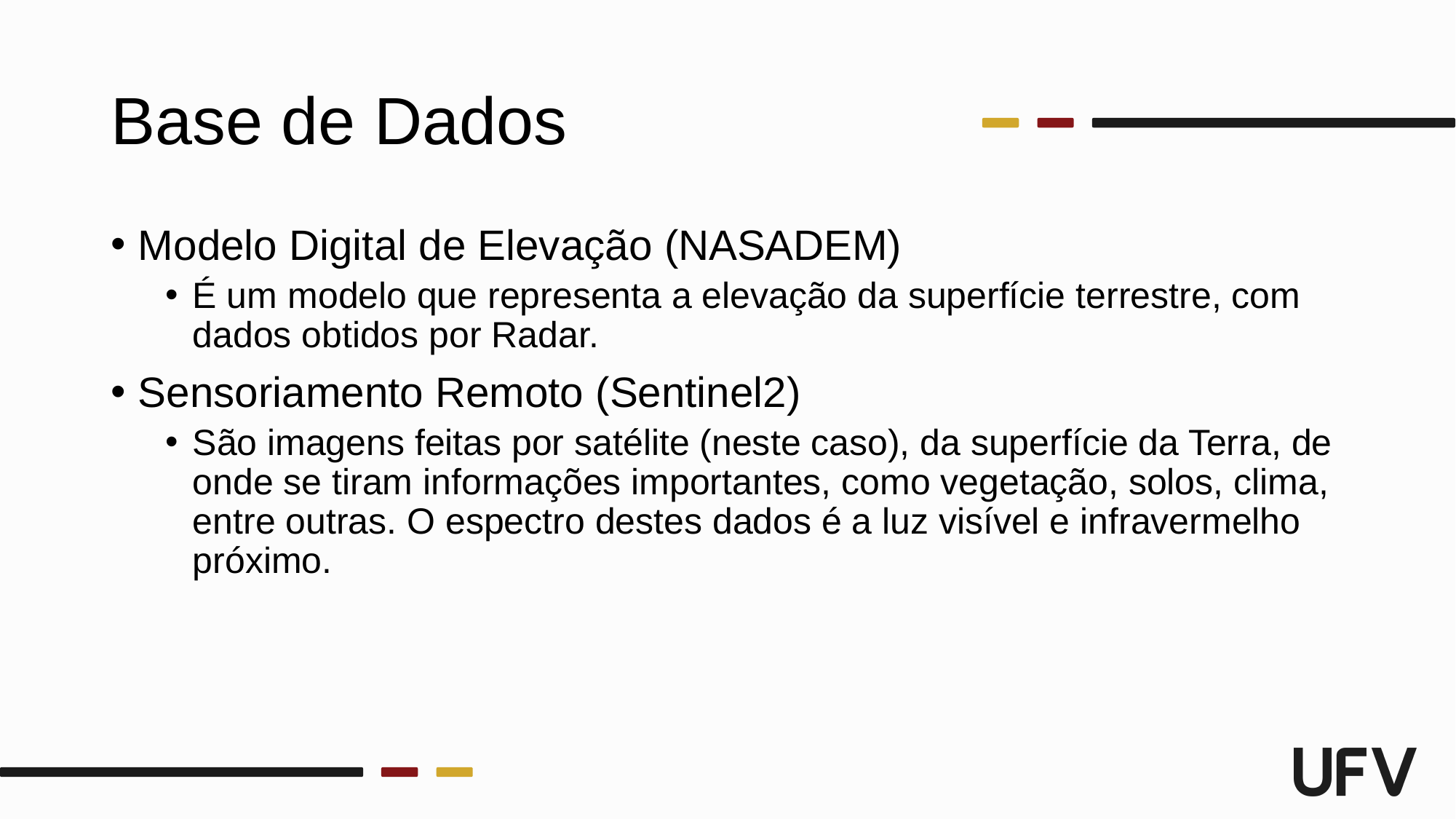

# Base de Dados
Modelo Digital de Elevação (NASADEM)
É um modelo que representa a elevação da superfície terrestre, com dados obtidos por Radar.
Sensoriamento Remoto (Sentinel2)
São imagens feitas por satélite (neste caso), da superfície da Terra, de onde se tiram informações importantes, como vegetação, solos, clima, entre outras. O espectro destes dados é a luz visível e infravermelho próximo.